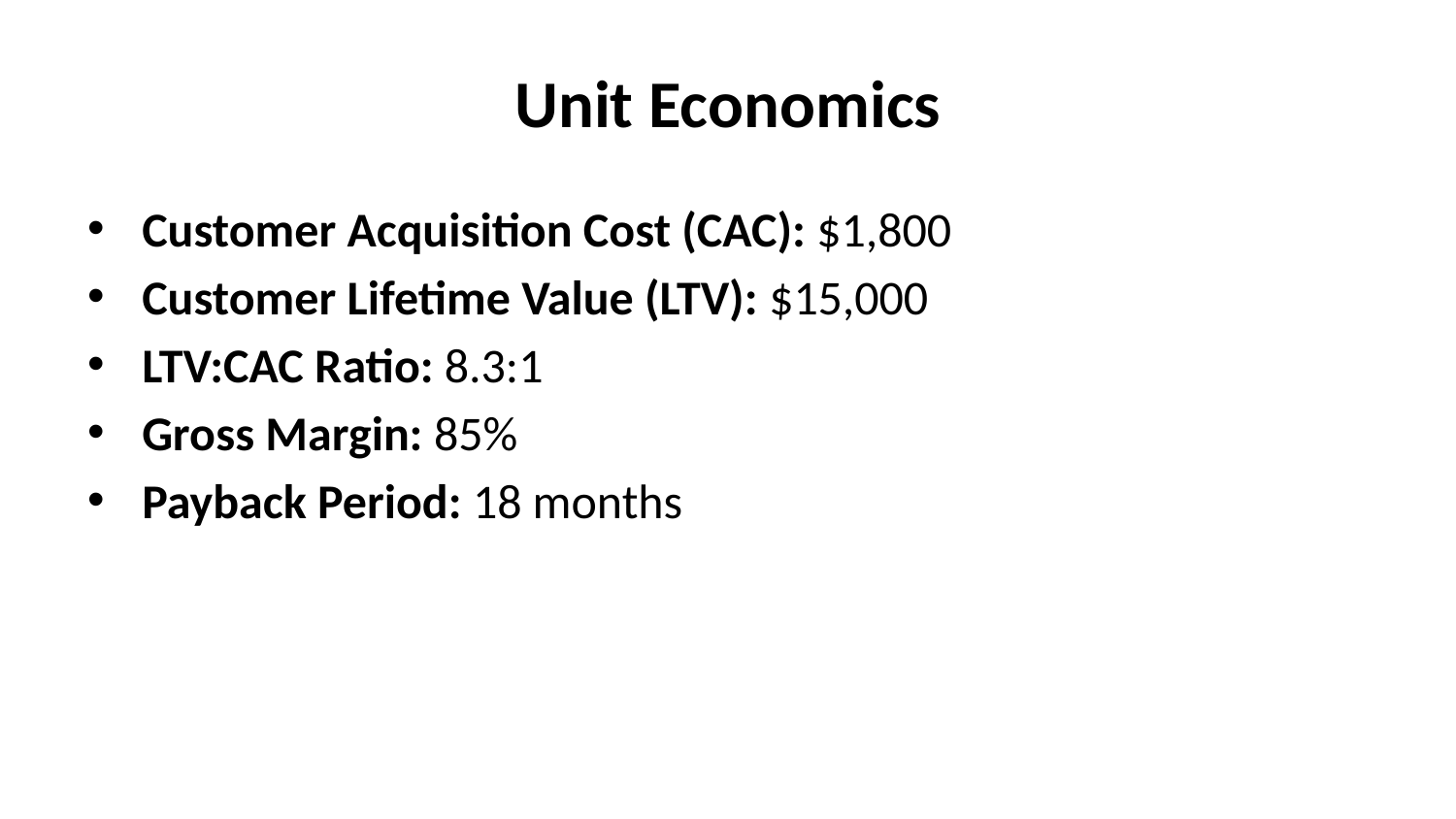

# Unit Economics
Customer Acquisition Cost (CAC): $1,800
Customer Lifetime Value (LTV): $15,000
LTV:CAC Ratio: 8.3:1
Gross Margin: 85%
Payback Period: 18 months